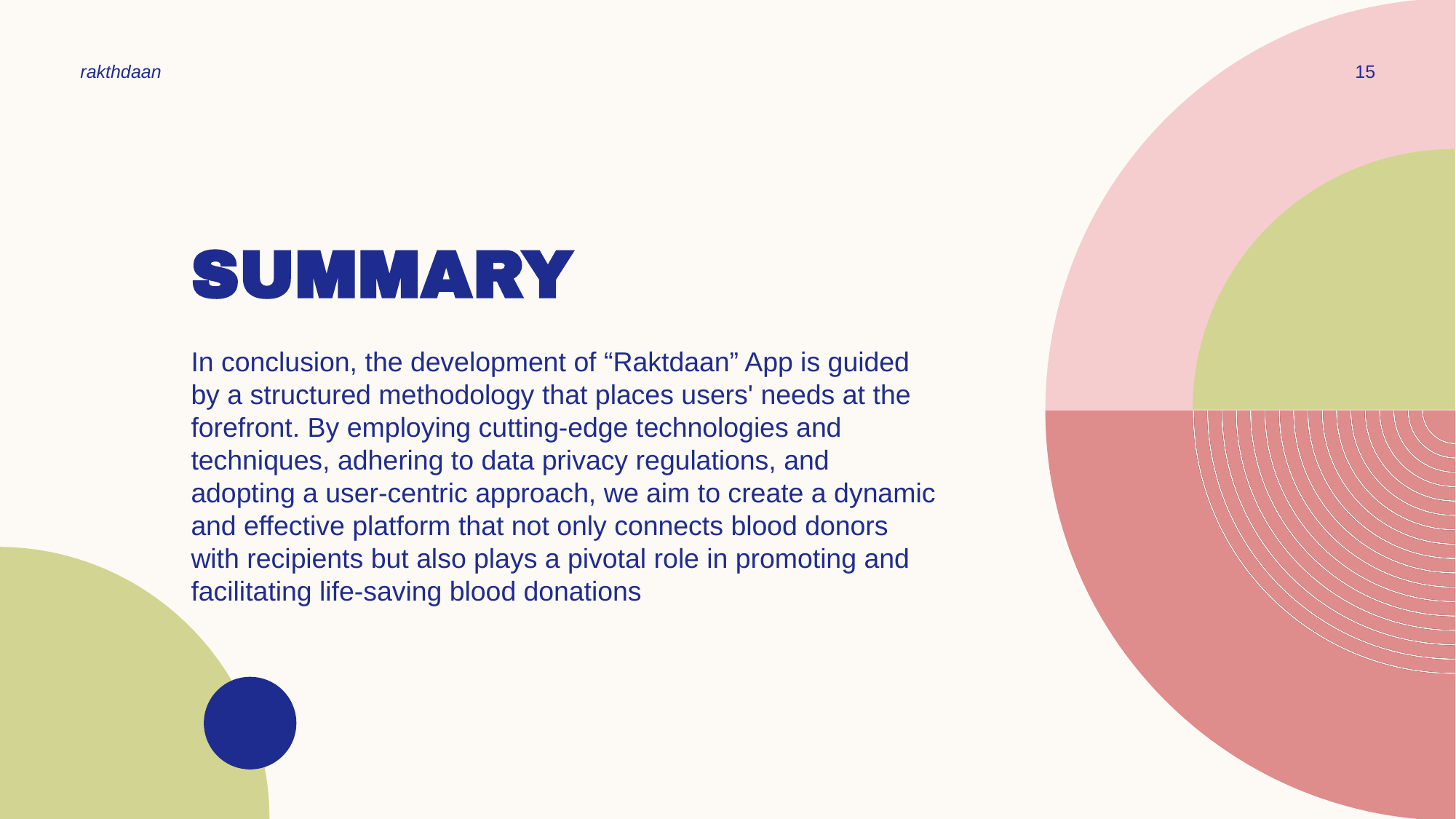

rakthdaan
15
# SUMMARY
In conclusion, the development of “Raktdaan” App is guided by a structured methodology that places users' needs at the forefront. By employing cutting-edge technologies and techniques, adhering to data privacy regulations, and adopting a user-centric approach, we aim to create a dynamic and effective platform that not only connects blood donors with recipients but also plays a pivotal role in promoting and facilitating life-saving blood donations